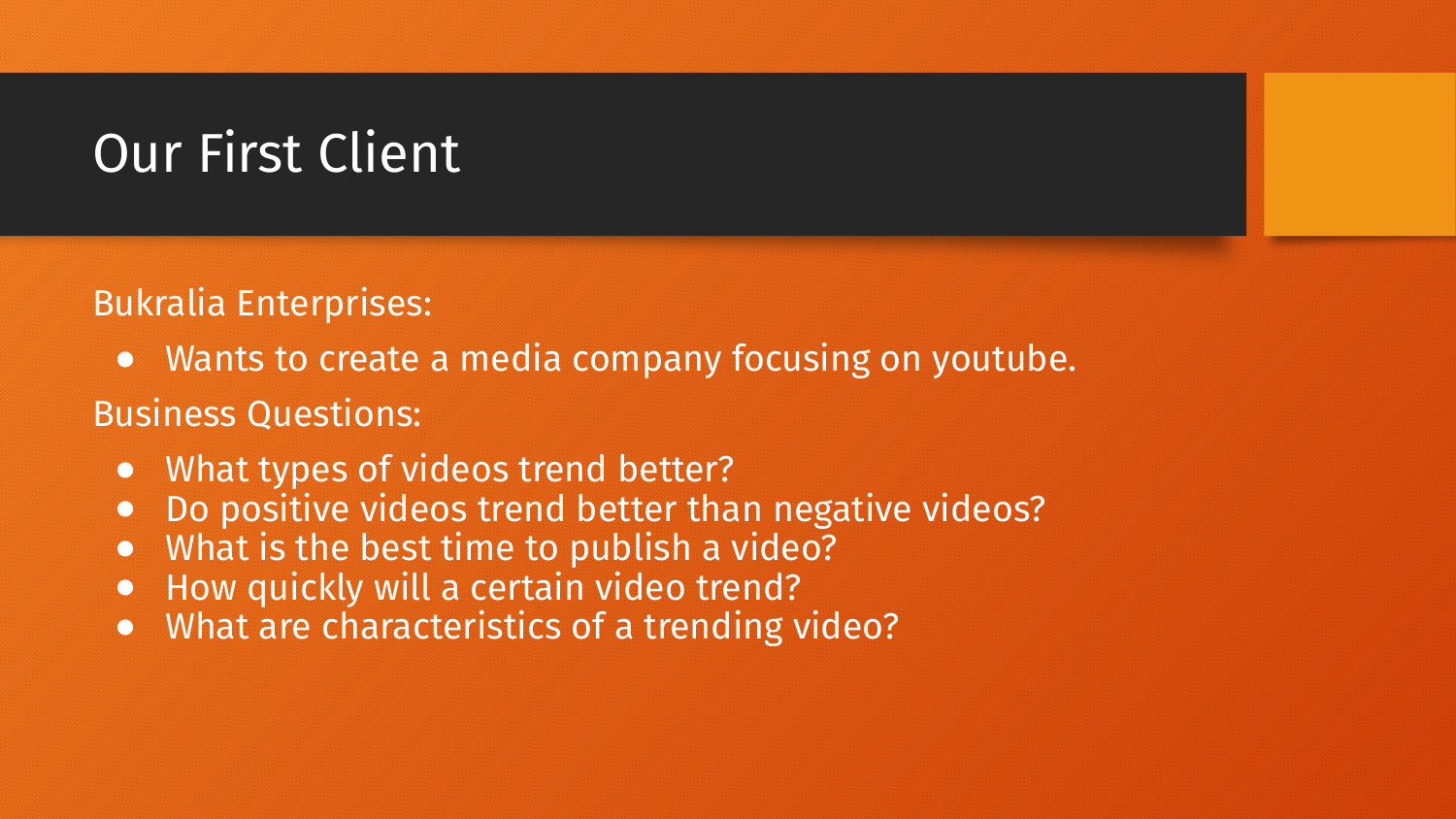

# Our First Client
Bukralia Enterprises:
Wants to create a media company focusing on youtube.
Business Questions:
What types of videos trend better?
Do positive videos trend better than negative videos?
What is the best time to publish a video?
How quickly will a certain video trend?
What are characteristics of a trending video?